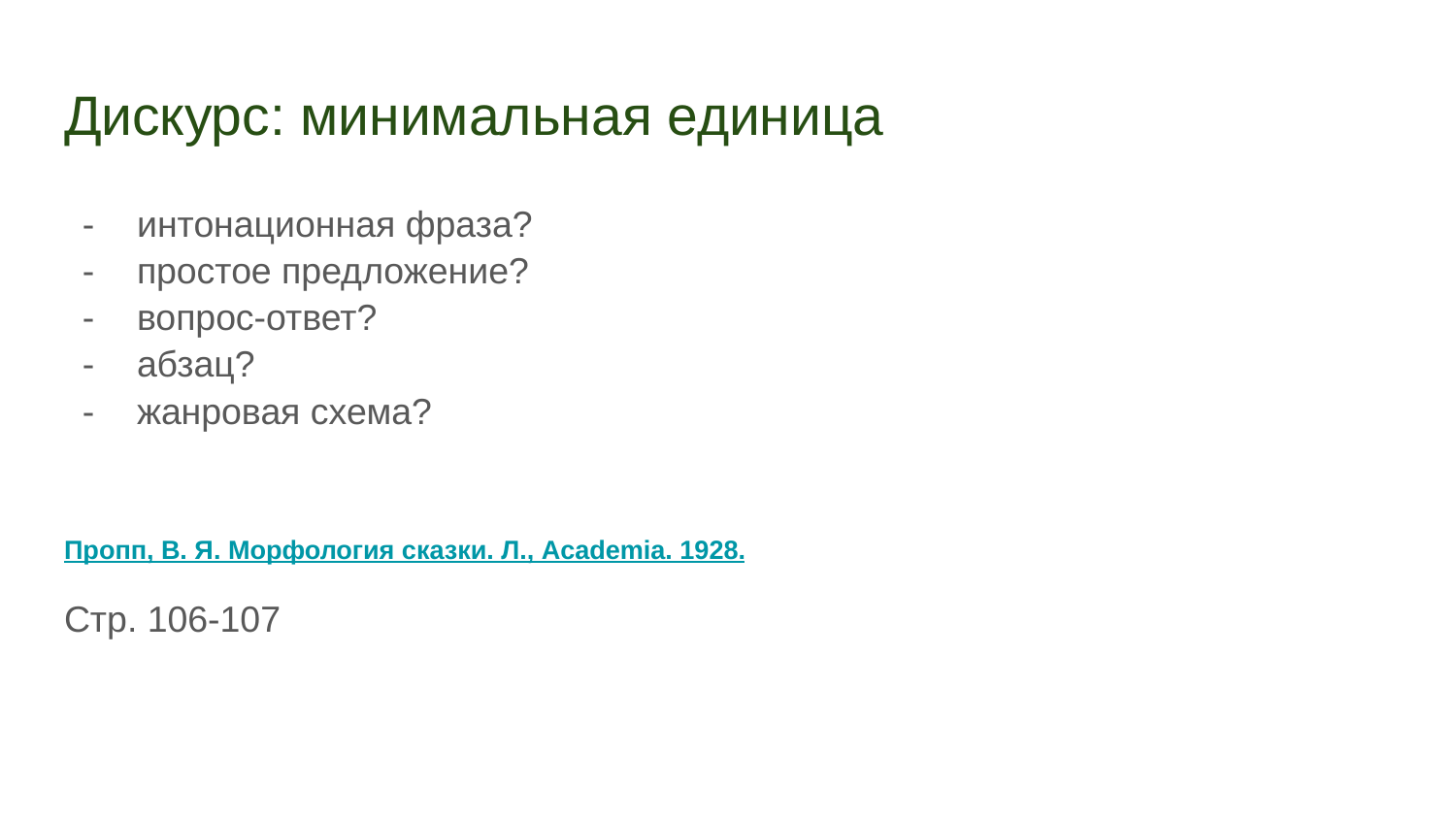

# Дискурс: минимальная единица
интонационная фраза?
простое предложение?
вопрос-ответ?
абзац?
жанровая схема?

Пропп, В. Я. Морфология сказки. Л., Academia. 1928.
Стр. 106-107